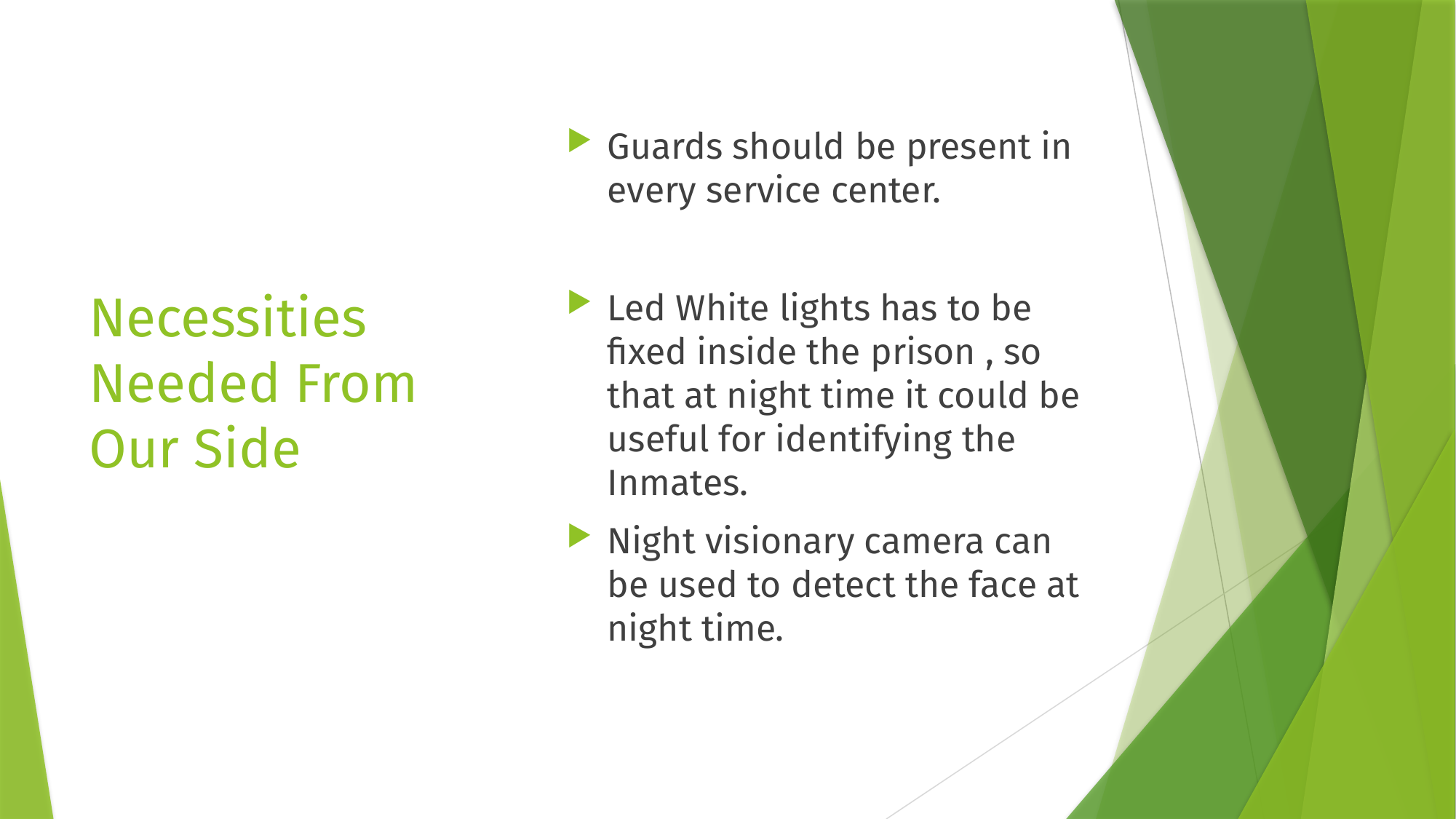

# Necessities Needed From Our Side
Guards should be present in every service center.

Led White lights has to be fixed inside the prison , so that at night time it could be useful for identifying the Inmates.
Night visionary camera can be used to detect the face at night time.